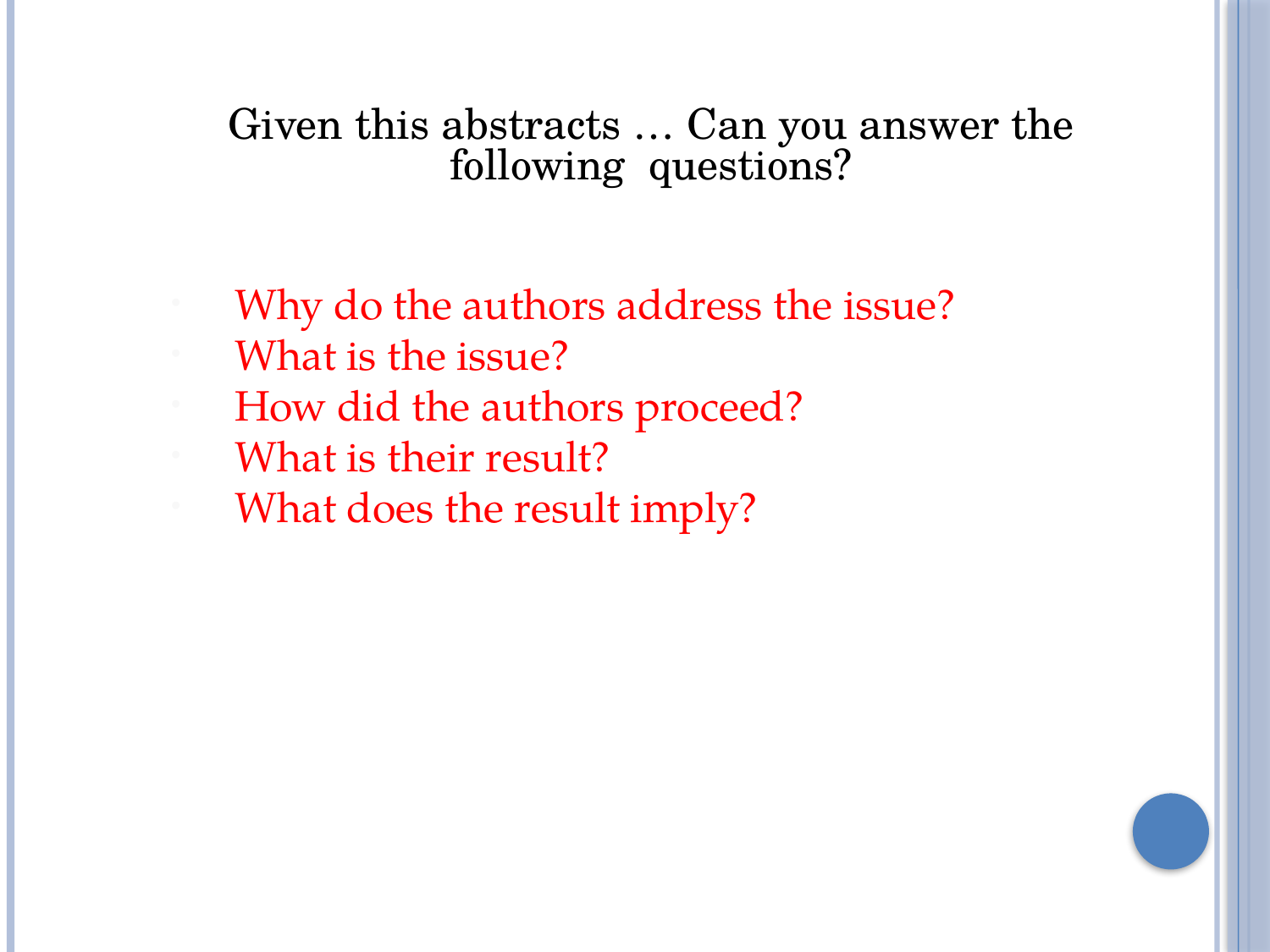

Given this abstracts … Can you answer the following  questions?
Why do the authors address the issue?
What is the issue?
How did the authors proceed?
What is their result?
What does the result imply?